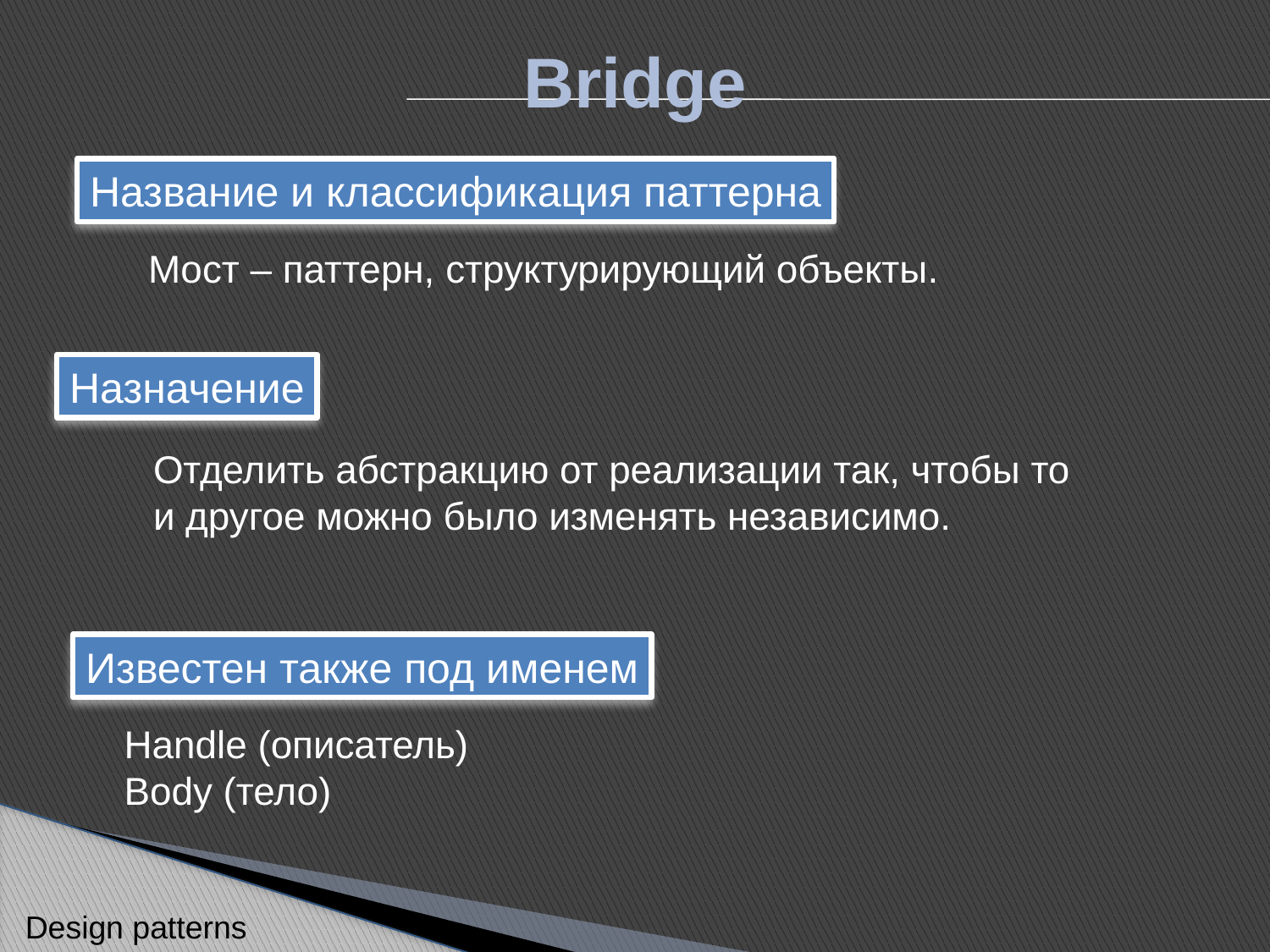

Bridge
Название и классификация паттерна
Мост – паттерн, структурирующий объекты.
Назначение
Отделить абстракцию от реализации так, чтобы то
и другое можно было изменять независимо.
Известен также под именем
Handle (описатель)
Body (тело)
Design patterns